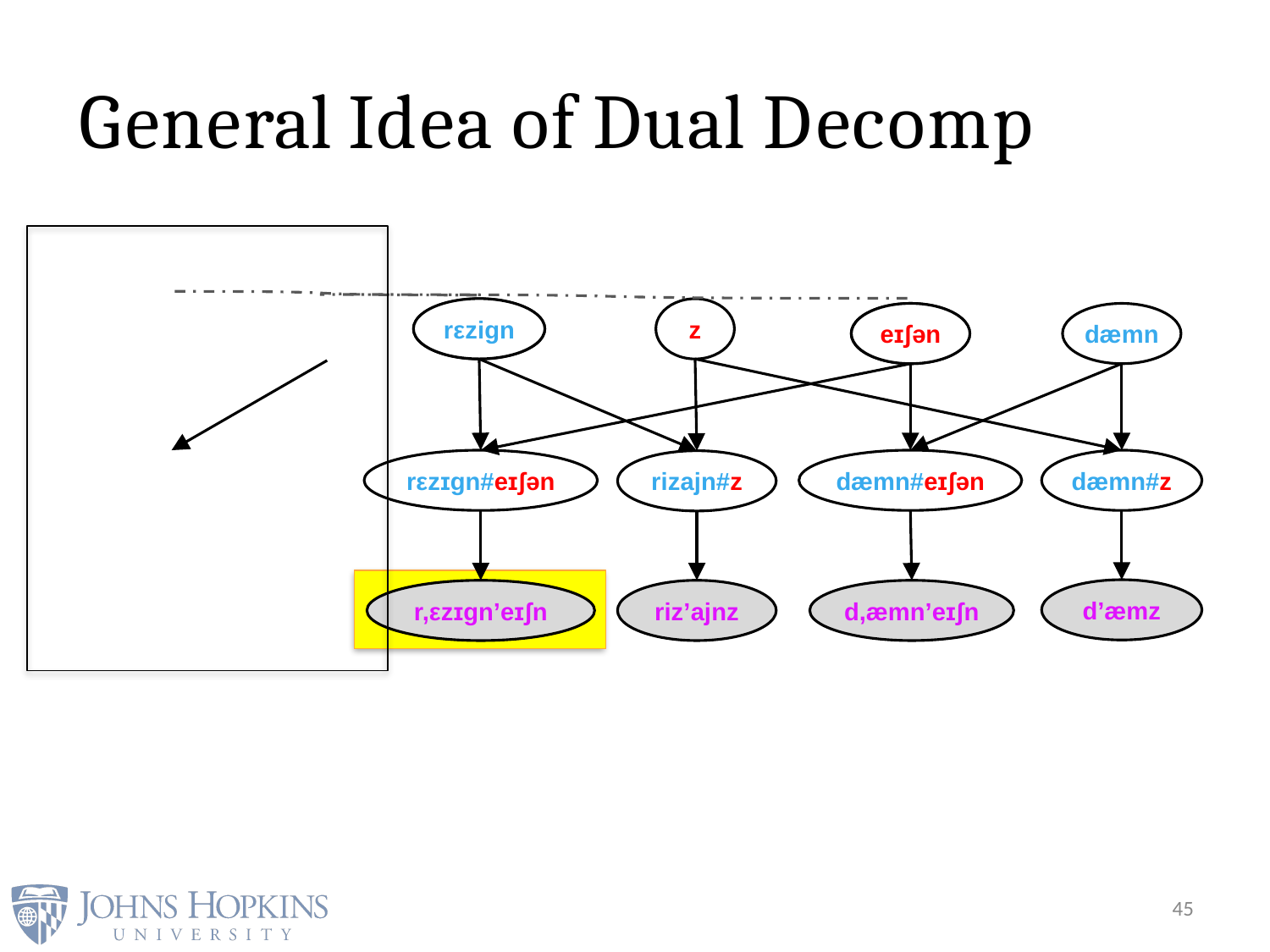

# General Idea of Dual Decomp

rεzign
rizajgn
z
eɪʃən
eɪʃən
dæmn
dæmn#eɪʃən
dæmn#z
rεzɪgn#eɪʃən
rizajn#z

d’æmz
r,εzɪgn’eɪʃn
riz’ajnz
d,æmn’eɪʃn
45